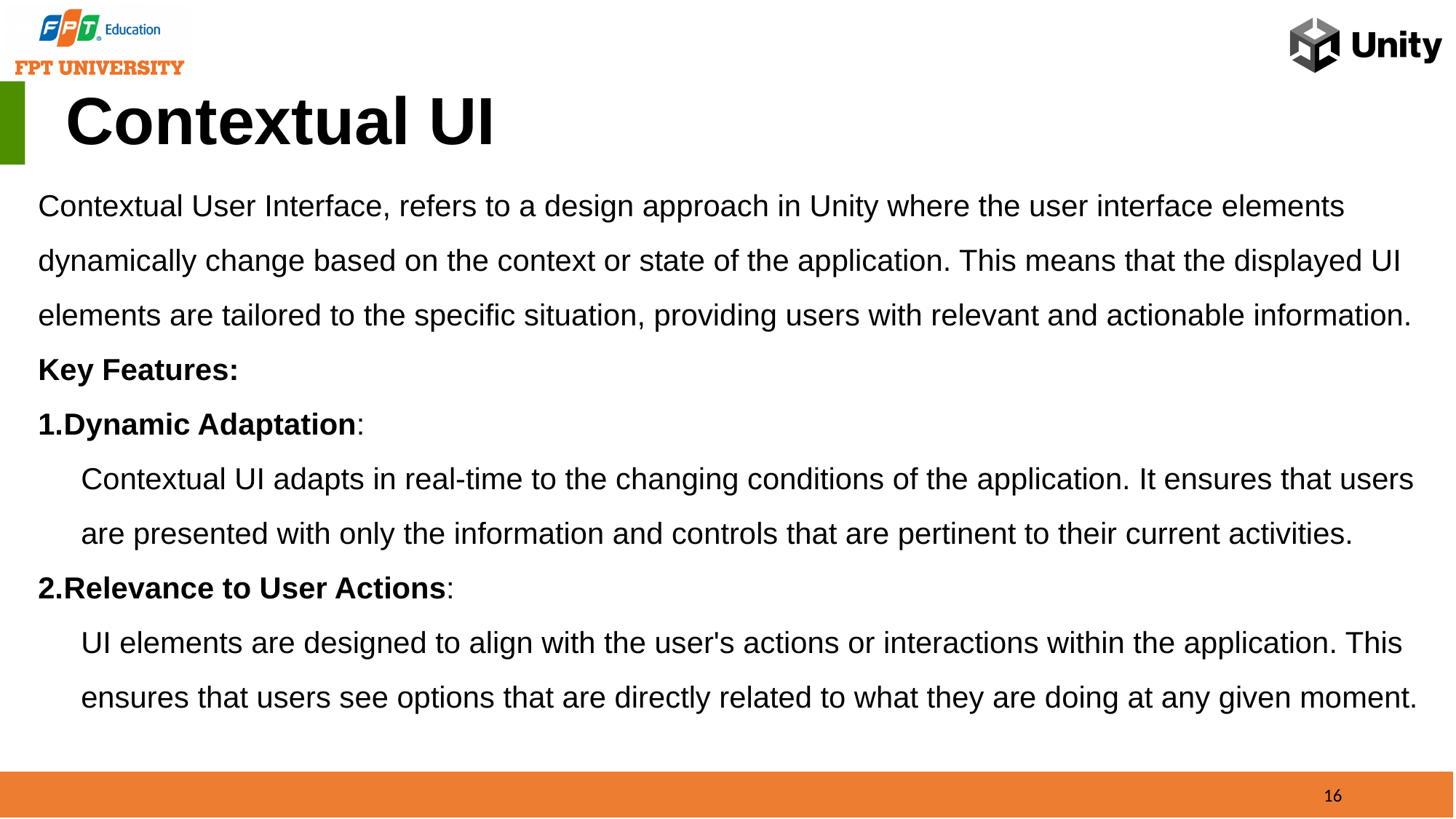

Contextual UI
Contextual User Interface, refers to a design approach in Unity where the user interface elements dynamically change based on the context or state of the application. This means that the displayed UI elements are tailored to the specific situation, providing users with relevant and actionable information.
Key Features:
Dynamic Adaptation:
Contextual UI adapts in real-time to the changing conditions of the application. It ensures that users are presented with only the information and controls that are pertinent to their current activities.
Relevance to User Actions:
UI elements are designed to align with the user's actions or interactions within the application. This ensures that users see options that are directly related to what they are doing at any given moment.

16